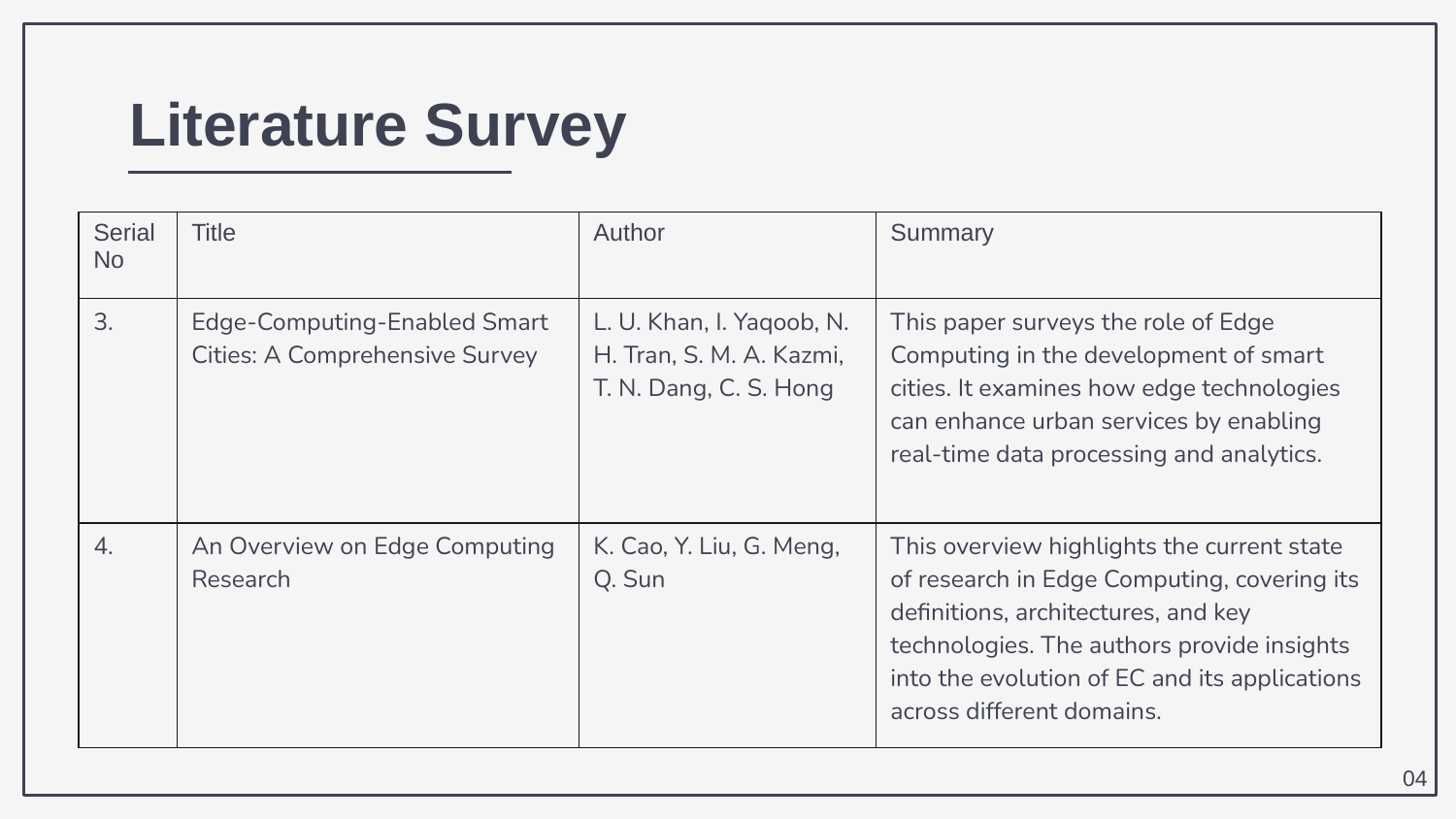

Literature Survey
| Serial No | Title | Author | Summary |
| --- | --- | --- | --- |
| 3. | Edge-Computing-Enabled Smart Cities: A Comprehensive Survey | L. U. Khan, I. Yaqoob, N. H. Tran, S. M. A. Kazmi, T. N. Dang, C. S. Hong | This paper surveys the role of Edge Computing in the development of smart cities. It examines how edge technologies can enhance urban services by enabling real-time data processing and analytics. |
| 4. | An Overview on Edge Computing Research | K. Cao, Y. Liu, G. Meng, Q. Sun | This overview highlights the current state of research in Edge Computing, covering its definitions, architectures, and key technologies. The authors provide insights into the evolution of EC and its applications across different domains. |
04